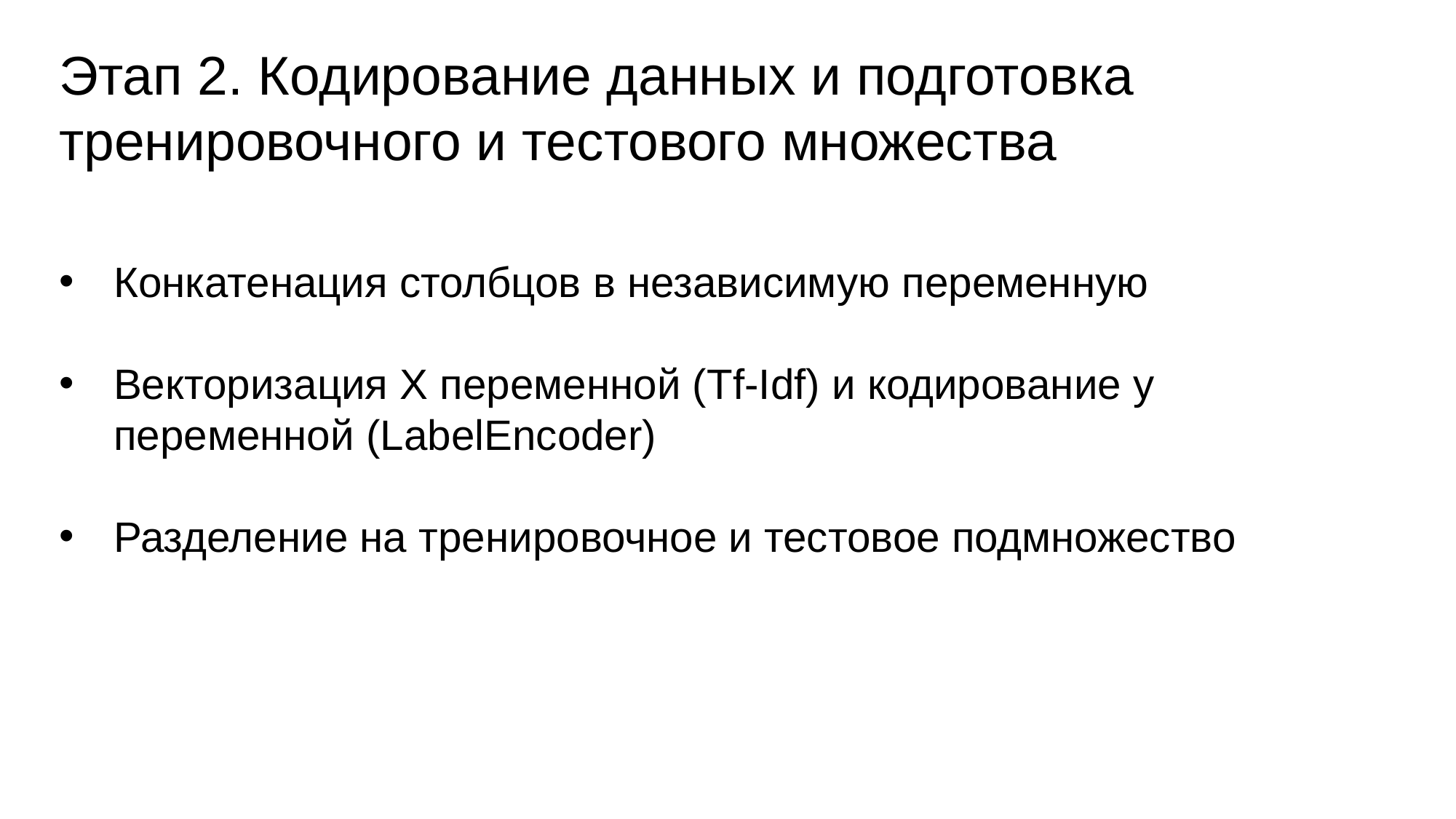

Этап 2. Кодирование данных и подготовка тренировочного и тестового множества
Конкатенация столбцов в независимую переменную

Векторизация X переменной (Tf-Idf) и кодирование y переменной (LabelEncoder)

Разделение на тренировочное и тестовое подмножество